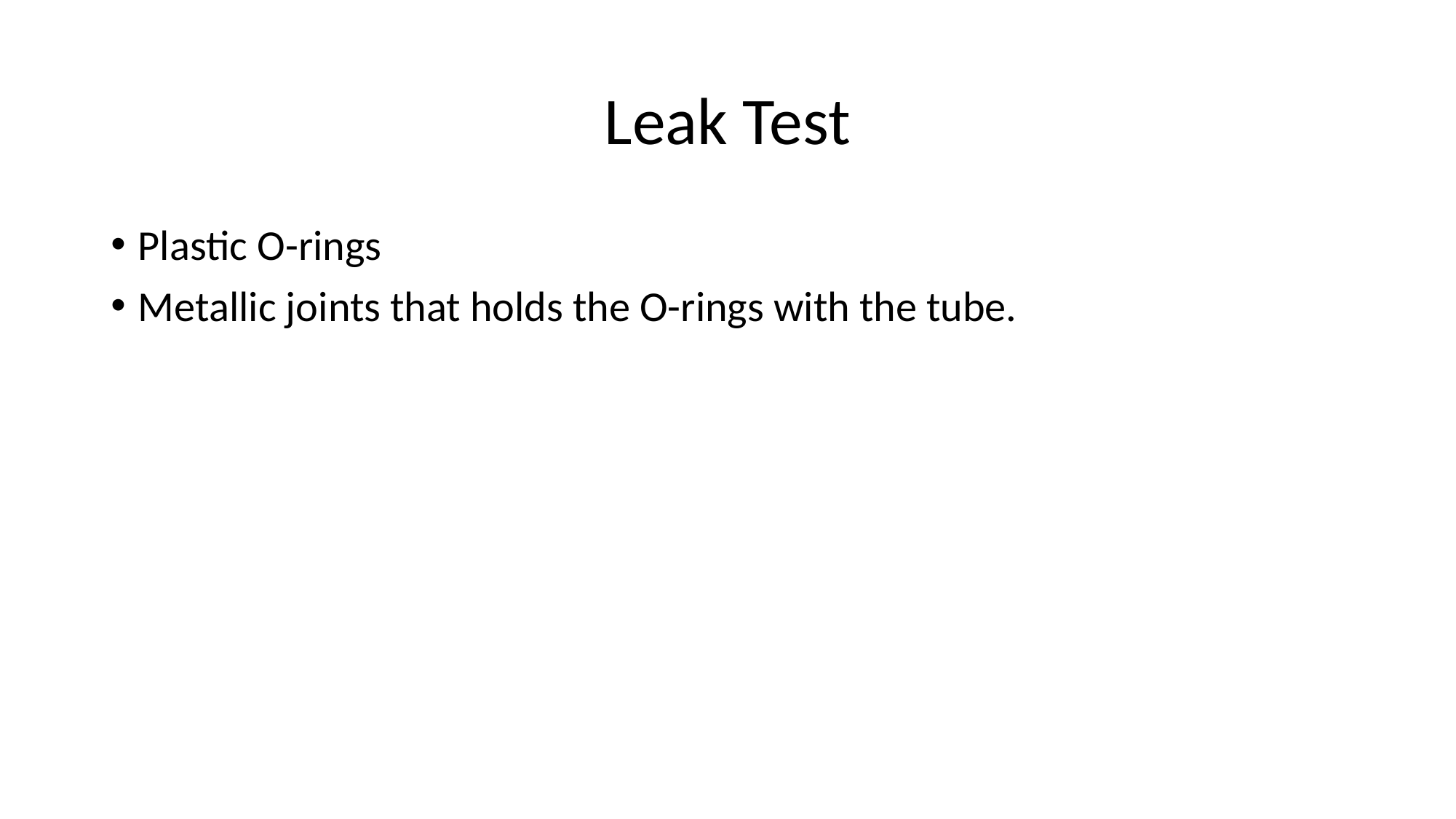

# Leak Test
Plastic O-rings
Metallic joints that holds the O-rings with the tube.